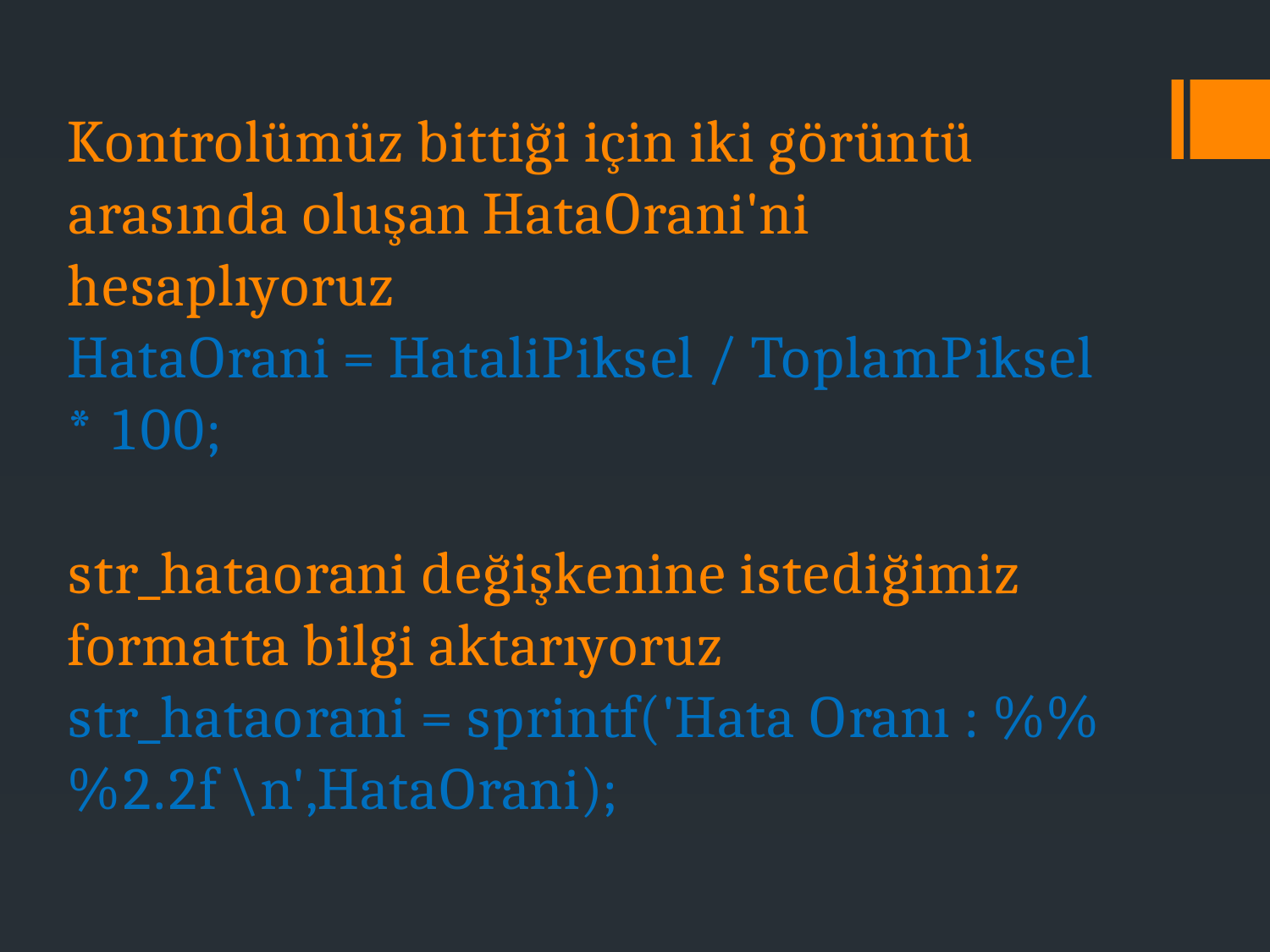

Kontrolümüz bittiği için iki görüntü arasında oluşan HataOrani'ni hesaplıyoruz
HataOrani = HataliPiksel / ToplamPiksel * 100;

str_hataorani değişkenine istediğimiz formatta bilgi aktarıyoruz
str_hataorani = sprintf('Hata Oranı : %% %2.2f \n',HataOrani);